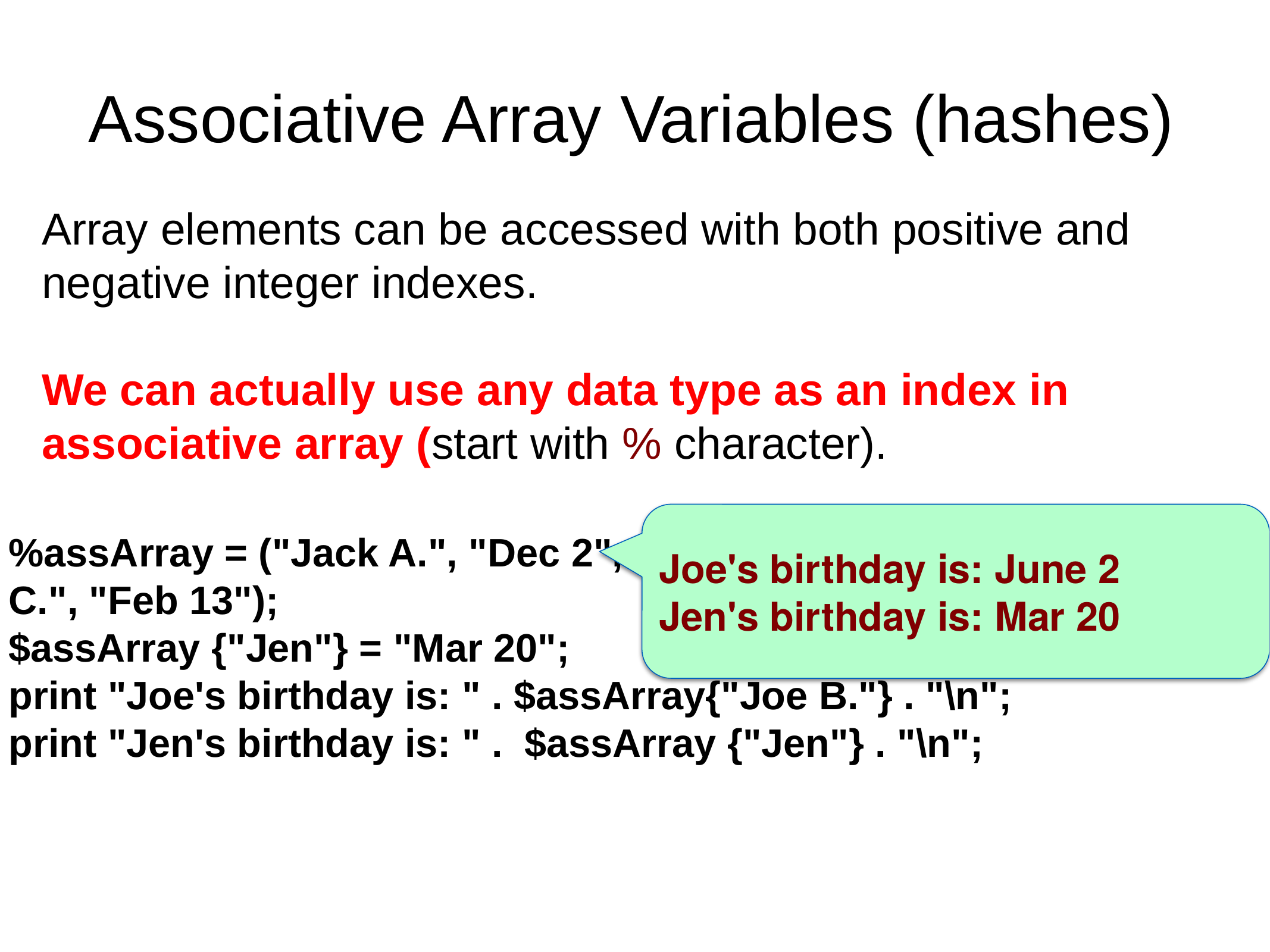

# Associative Array Variables (hashes)
Array elements can be accessed with both positive and negative integer indexes.

We can actually use any data type as an index in associative array (start with % character).

%assArray = ("Jack A.", "Dec 2", "Joe B.", "June 2", "Jane C.", "Feb 13");
$assArray {"Jen"} = "Mar 20";
print "Joe's birthday is: " . $assArray{"Joe B."} . "\n";
print "Jen's birthday is: " .  $assArray {"Jen"} . "\n";
Joe's birthday is: June 2
Jen's birthday is: Mar 20